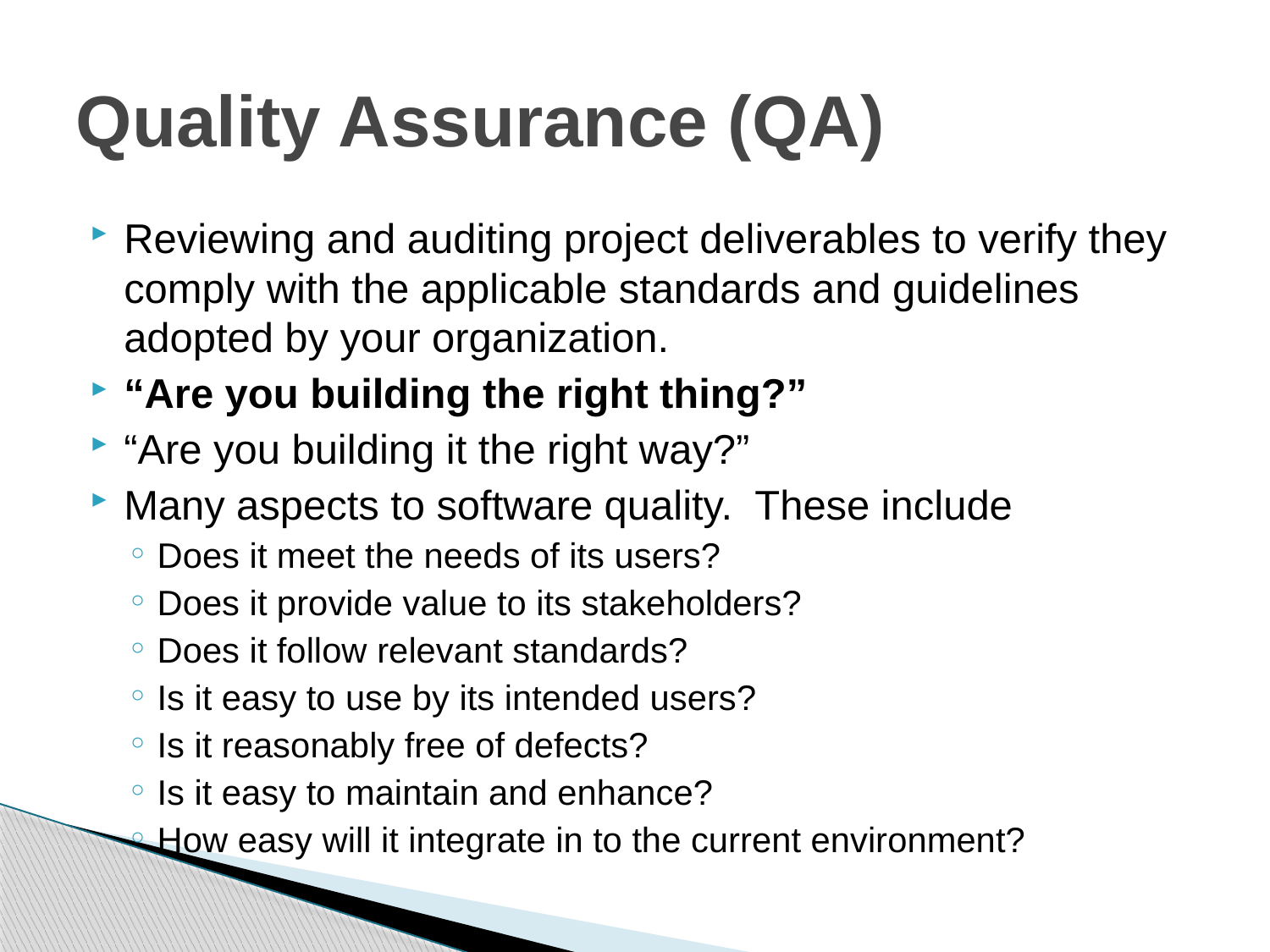

# Quality Assurance (QA)
Reviewing and auditing project deliverables to verify they comply with the applicable standards and guidelines adopted by your organization.
“Are you building the right thing?”
“Are you building it the right way?”
Many aspects to software quality.  These include
Does it meet the needs of its users?
Does it provide value to its stakeholders?
Does it follow relevant standards?
Is it easy to use by its intended users?
Is it reasonably free of defects?
Is it easy to maintain and enhance?
How easy will it integrate in to the current environment?